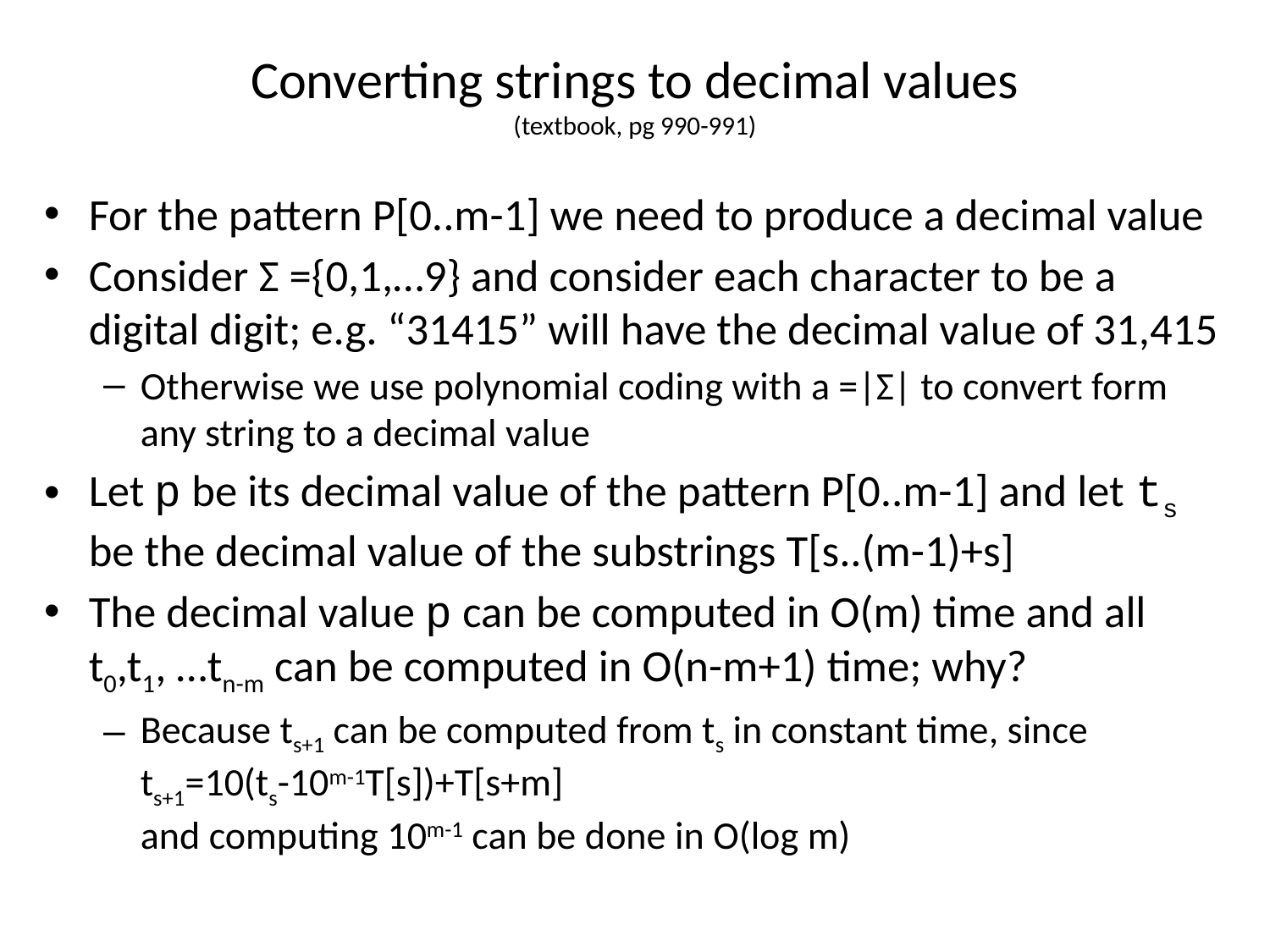

# Converting strings to decimal values (textbook, pg 990-991)
For the pattern P[0..m-1] we need to produce a decimal value
Consider Σ ={0,1,…9} and consider each character to be a digital digit; e.g. “31415” will have the decimal value of 31,415
Otherwise we use polynomial coding with a =|Σ| to convert form any string to a decimal value
Let p be its decimal value of the pattern P[0..m-1] and let ts be the decimal value of the substrings T[s..(m-1)+s]
The decimal value p can be computed in O(m) time and all t0,t1, …tn-m can be computed in O(n-m+1) time; why?
Because ts+1 can be computed from ts in constant time, since
ts+1=10(ts-10m-1T[s])+T[s+m]
and computing 10m-1 can be done in O(log m)